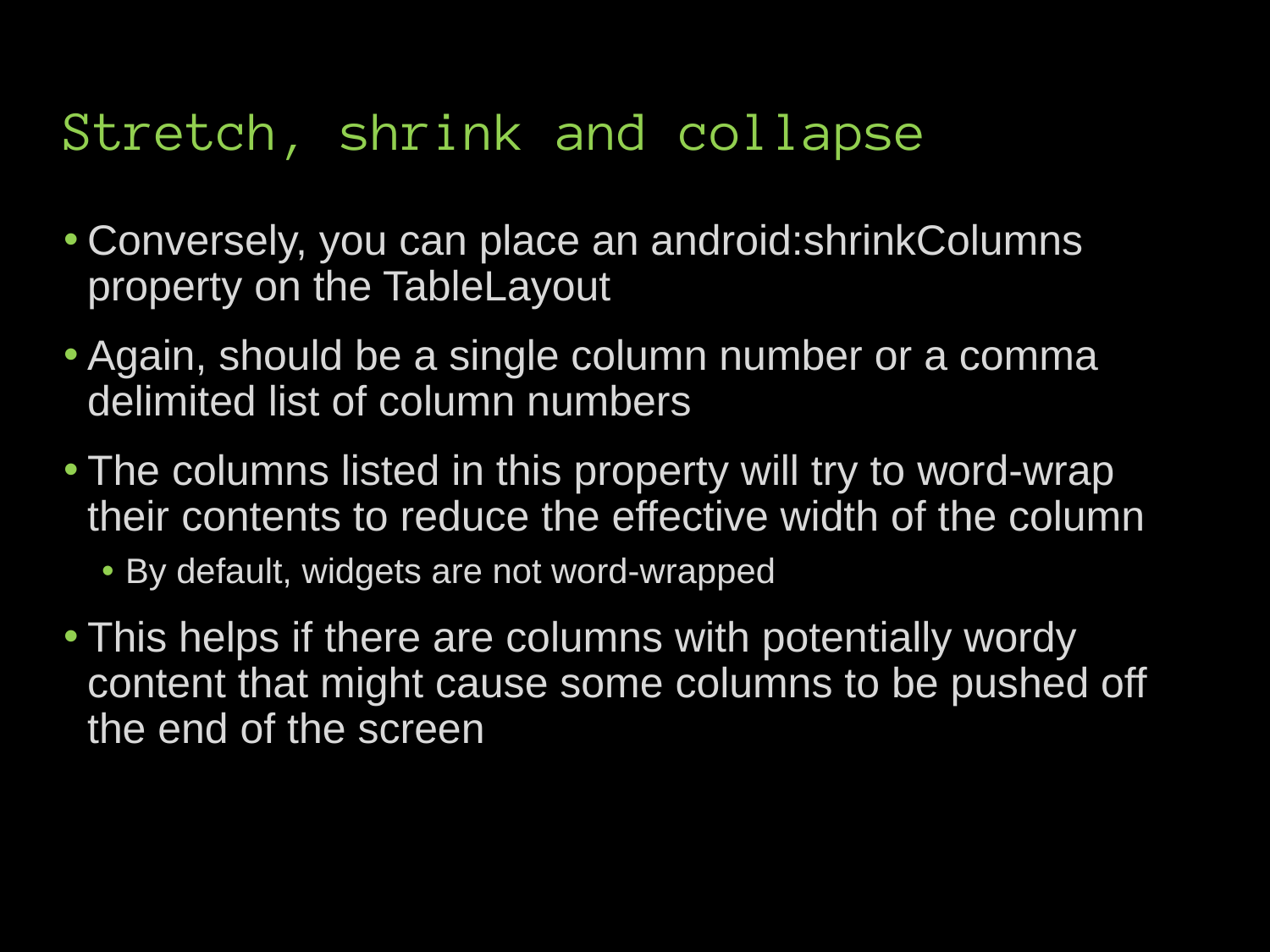

# Stretch, shrink and collapse
Conversely, you can place an android:shrinkColumns property on the TableLayout
Again, should be a single column number or a comma delimited list of column numbers
The columns listed in this property will try to word-wrap their contents to reduce the effective width of the column
By default, widgets are not word-wrapped
This helps if there are columns with potentially wordy content that might cause some columns to be pushed off the end of the screen